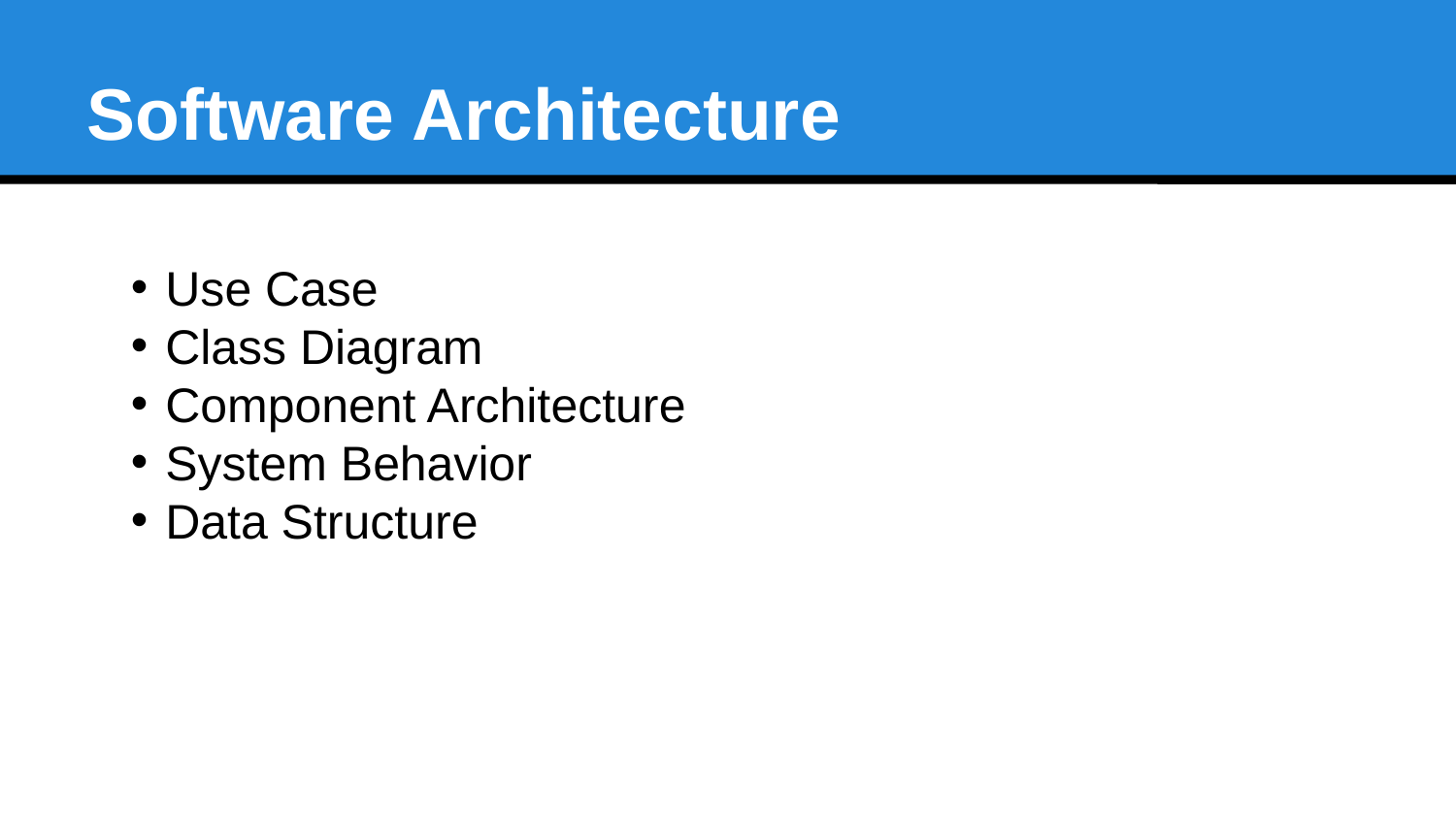

Software Architecture
Use Case
Class Diagram
Component Architecture
System Behavior
Data Structure